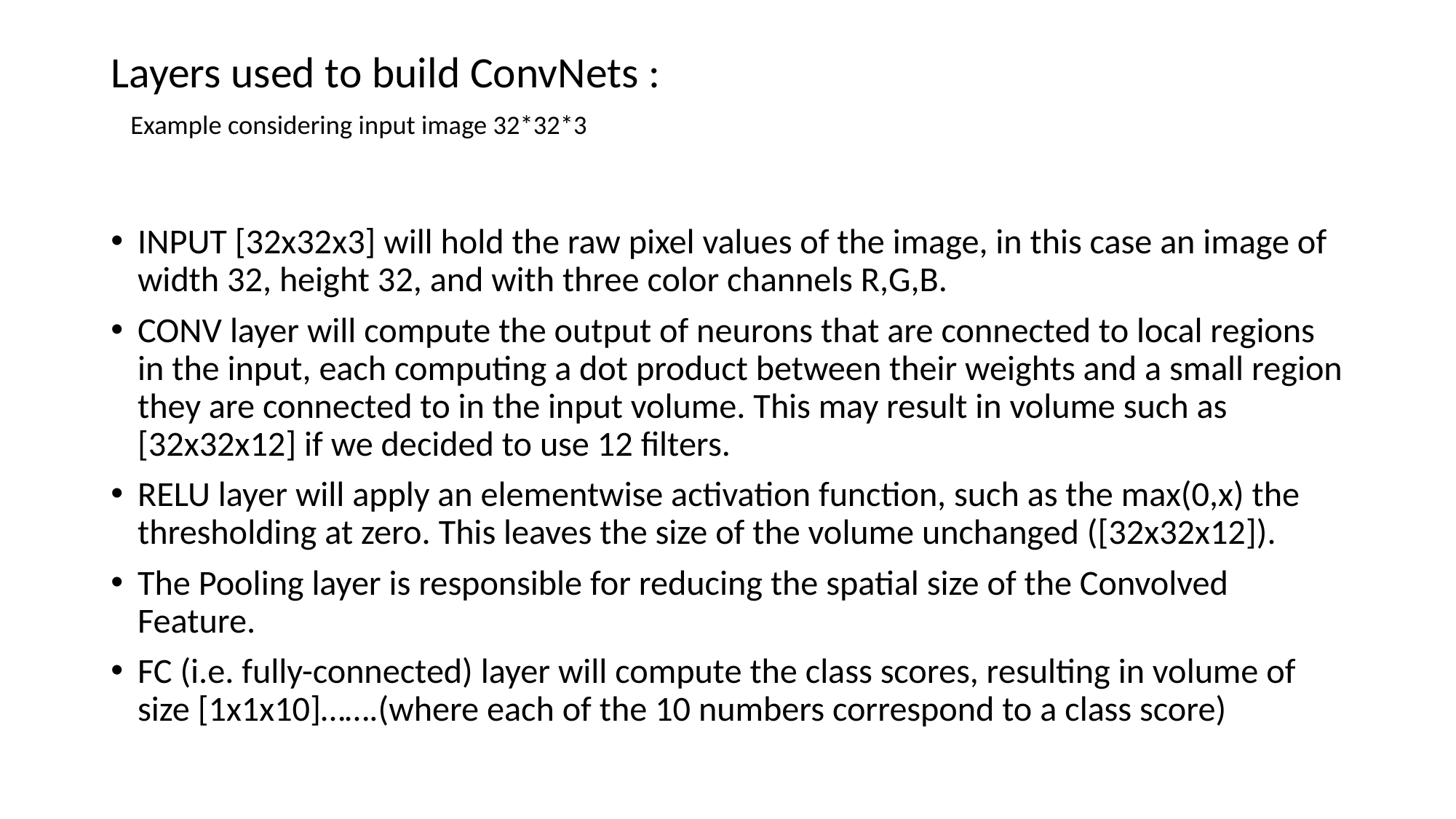

# Layers used to build ConvNets : Example considering input image 32*32*3
INPUT [32x32x3] will hold the raw pixel values of the image, in this case an image of width 32, height 32, and with three color channels R,G,B.
CONV layer will compute the output of neurons that are connected to local regions in the input, each computing a dot product between their weights and a small region they are connected to in the input volume. This may result in volume such as [32x32x12] if we decided to use 12 filters.
RELU layer will apply an elementwise activation function, such as the max(0,x) the   thresholding at zero. This leaves the size of the volume unchanged ([32x32x12]).
The Pooling layer is responsible for reducing the spatial size of the Convolved Feature.
FC (i.e. fully-connected) layer will compute the class scores, resulting in volume of size [1x1x10]…….(where each of the 10 numbers correspond to a class score)